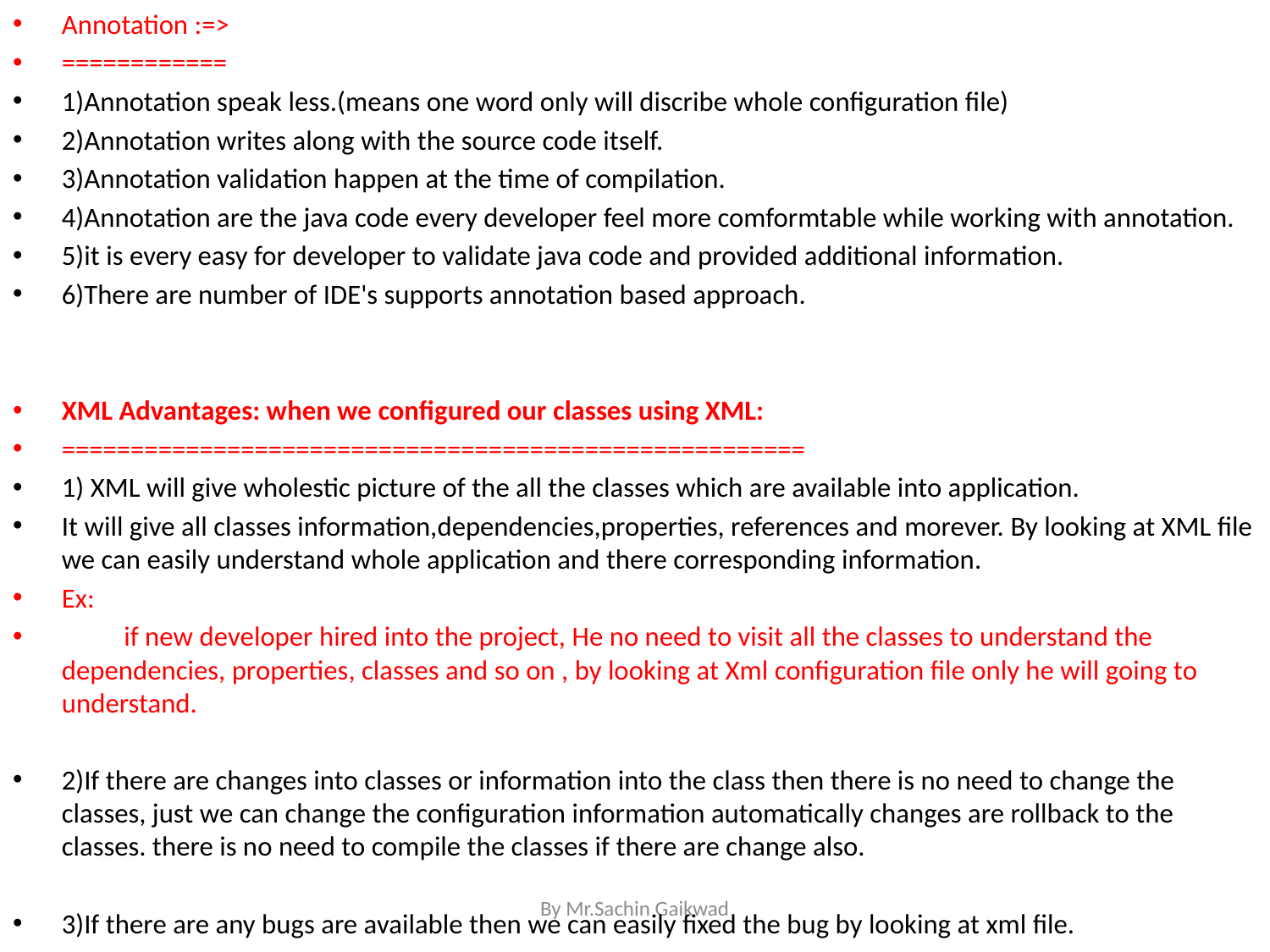

Annotation :=>
============
1)Annotation speak less.(means one word only will discribe whole configuration file)
2)Annotation writes along with the source code itself.
3)Annotation validation happen at the time of compilation.
4)Annotation are the java code every developer feel more comformtable while working with annotation.
5)it is every easy for developer to validate java code and provided additional information.
6)There are number of IDE's supports annotation based approach.

XML Advantages: when we configured our classes using XML:
======================================================
1) XML will give wholestic picture of the all the classes which are available into application.
It will give all classes information,dependencies,properties, references and morever. By looking at XML file we can easily understand whole application and there corresponding information.
Ex:
	if new developer hired into the project, He no need to visit all the classes to understand the dependencies, properties, classes and so on , by looking at Xml configuration file only he will going to understand.

2)If there are changes into classes or information into the class then there is no need to change the classes, just we can change the configuration information automatically changes are rollback to the classes. there is no need to compile the classes if there are change also.

3)If there are any bugs are available then we can easily fixed the bug by looking at xml file.

By Mr.Sachin Gaikwad